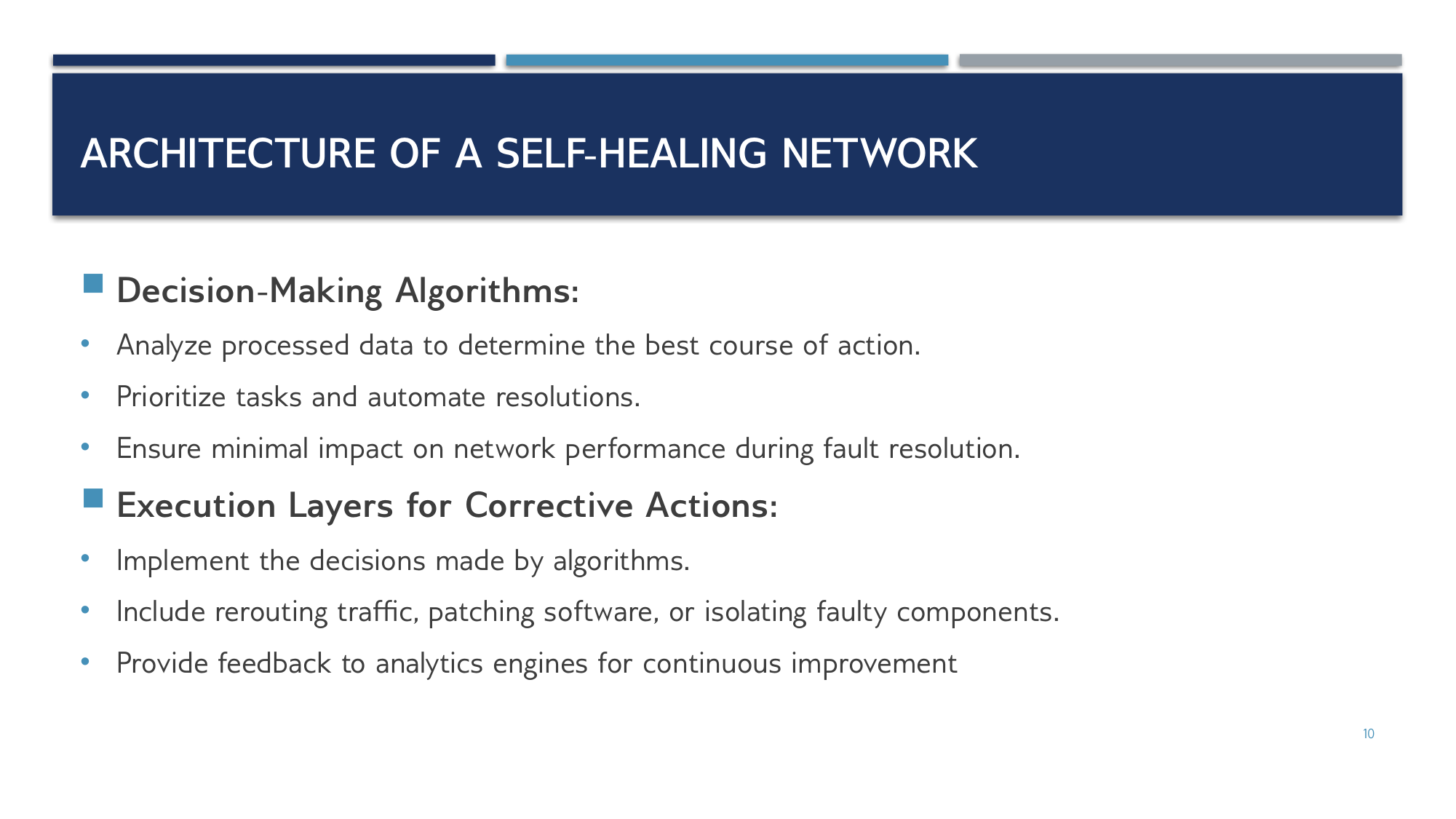

# Architecture of a Self-Healing Network
Decision-Making Algorithms:
Analyze processed data to determine the best course of action.
Prioritize tasks and automate resolutions.
Ensure minimal impact on network performance during fault resolution.
Execution Layers for Corrective Actions:
Implement the decisions made by algorithms.
Include rerouting traffic, patching software, or isolating faulty components.
Provide feedback to analytics engines for continuous improvement

10